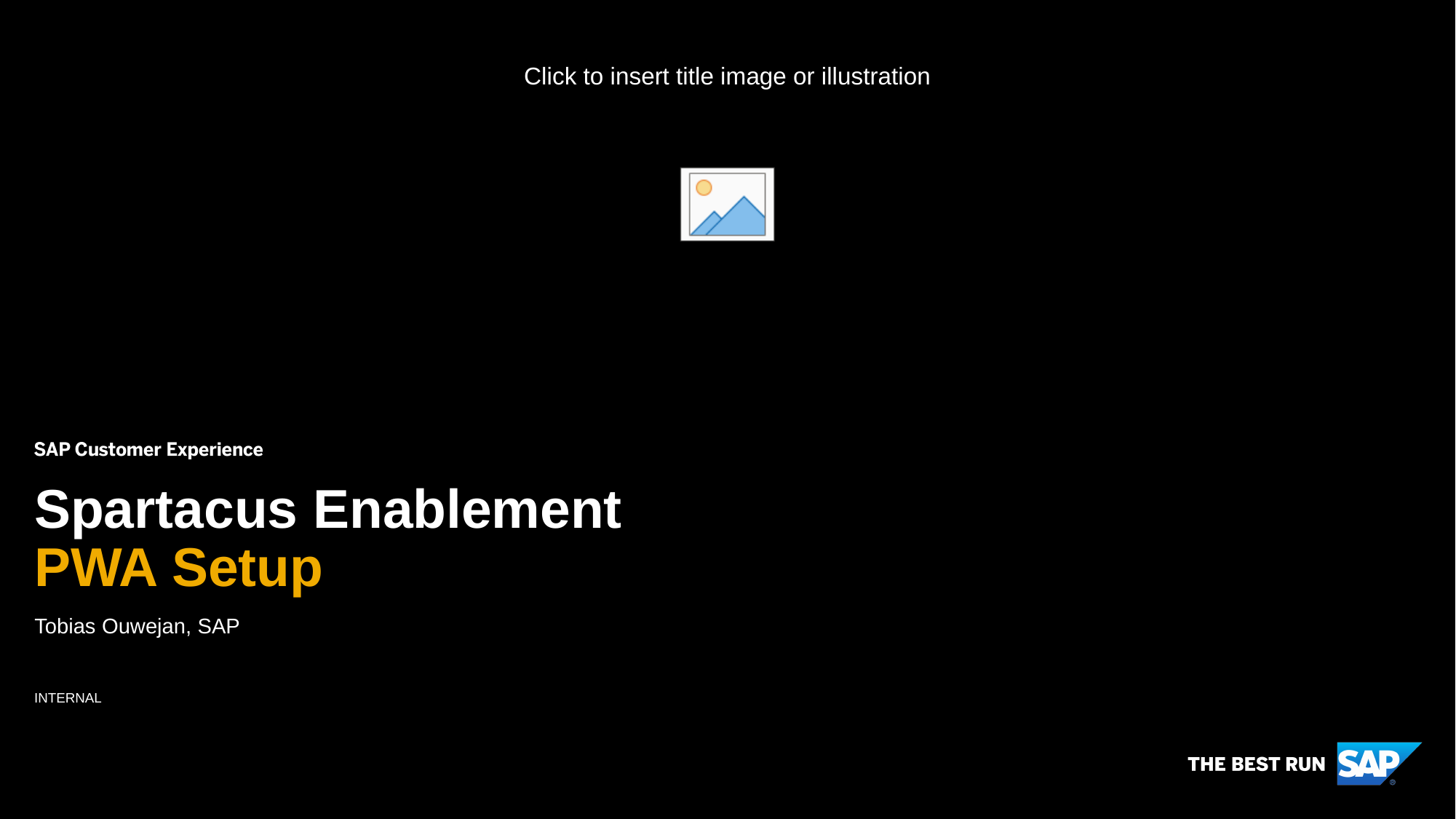

# Spartacus Enablement PWA Setup
Tobias Ouwejan, SAP